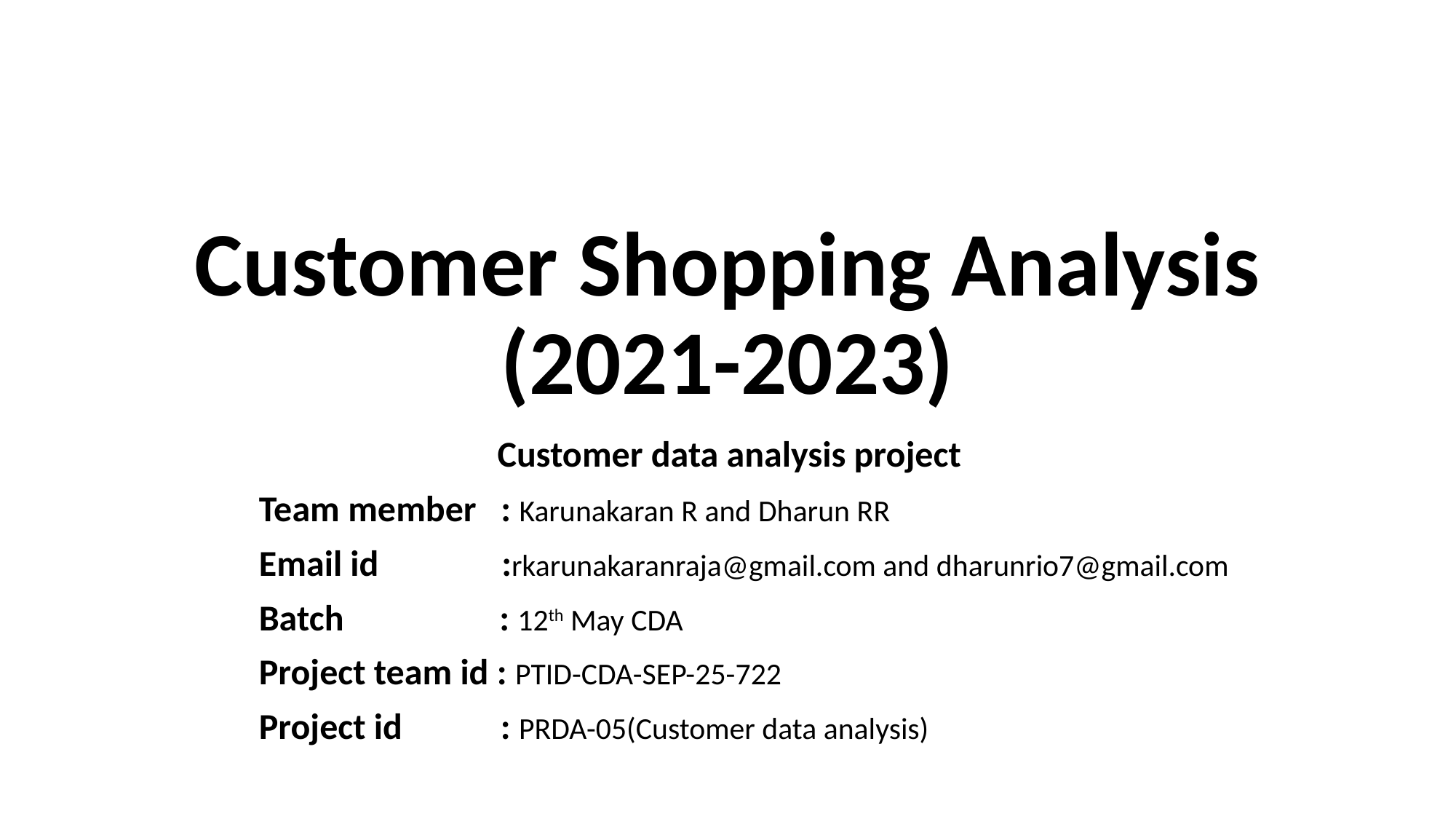

# Customer Shopping Analysis (2021-2023)
Customer data analysis project
                           Team member   : Karunakaran R and Dharun RR
                           Email id               :rkarunakaranraja@gmail.com and dharunrio7@gmail.com
                           Batch                   : 12th May CDA
                           Project team id : PTID-CDA-SEP-25-722
                           Project id            : PRDA-05(Customer data analysis)